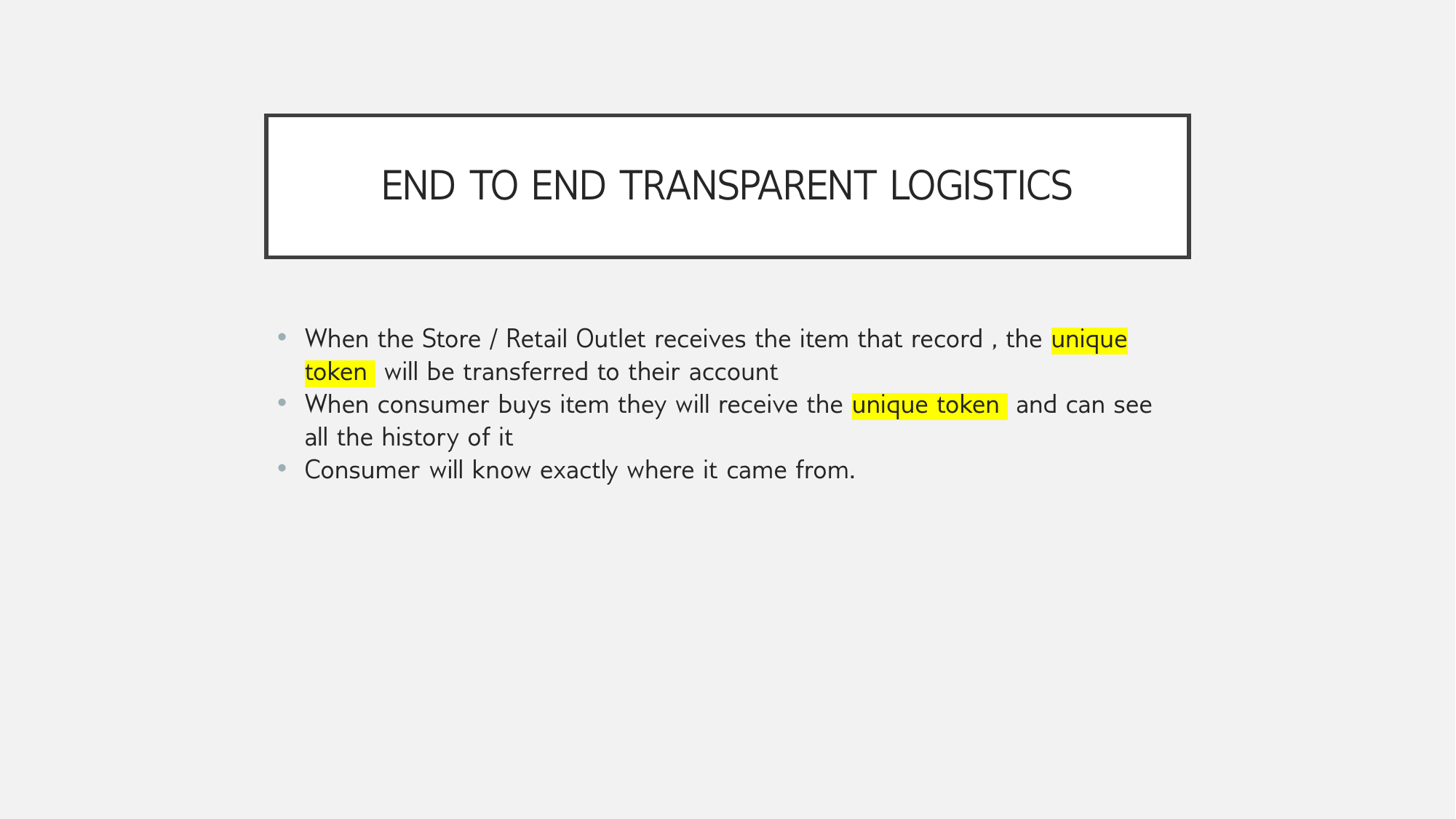

# END TO END TRANSPARENT LOGISTICS
When the Store / Retail Outlet receives the item that record , the unique token  will be transferred to their account
When consumer buys item they will receive the unique token  and can see all the history of it
Consumer will know exactly where it came from.